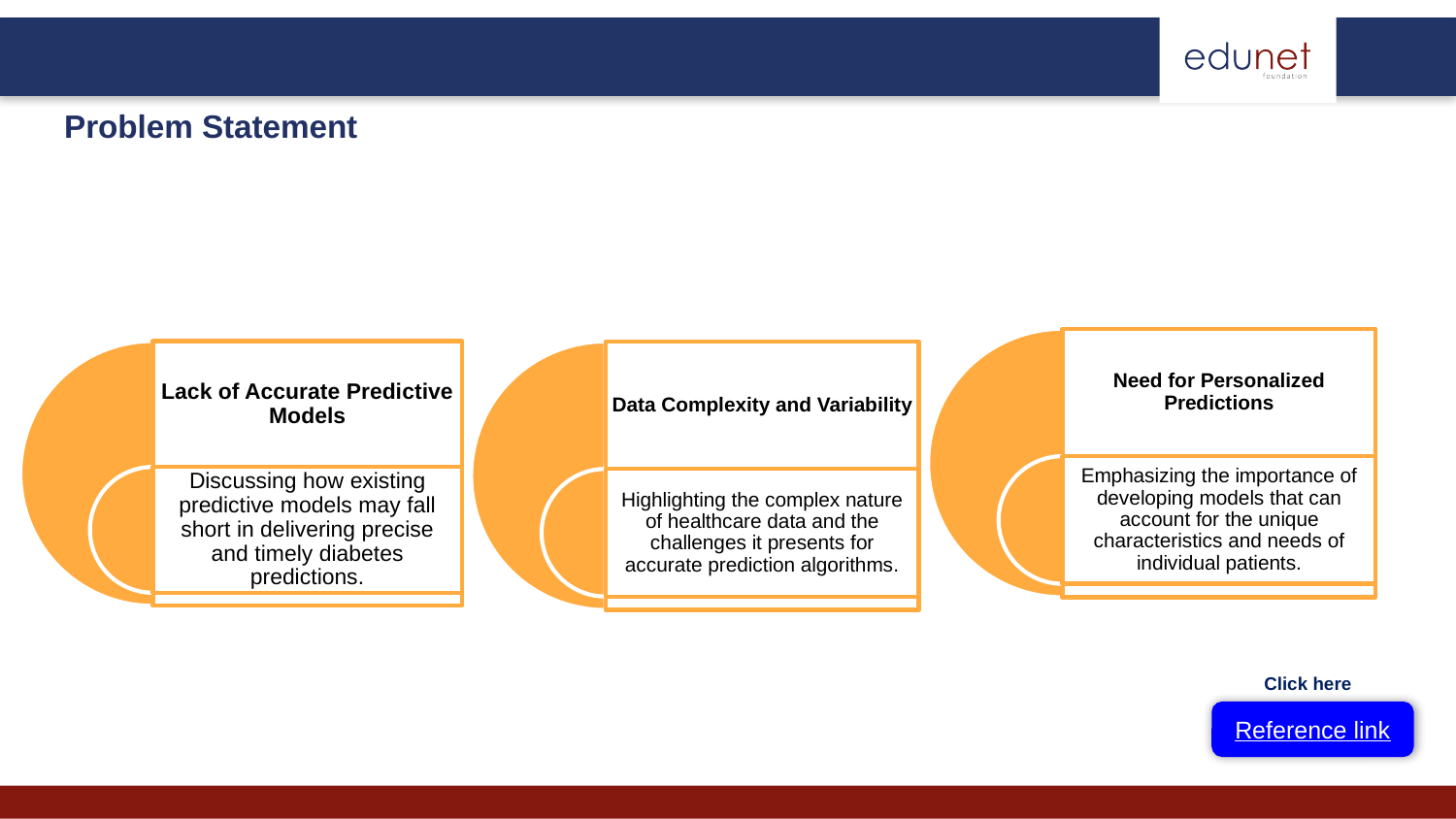

# Problem Statement
Lack of Accurate Predictive Models
Discussing how existing predictive models may fall short in delivering precise and timely diabetes predictions.
Need for Personalized Predictions
Emphasizing the importance of developing models that can account for the unique characteristics and needs of individual patients.
Data Complexity and Variability
Highlighting the complex nature of healthcare data and the challenges it presents for accurate prediction algorithms.
Click here
Reference link